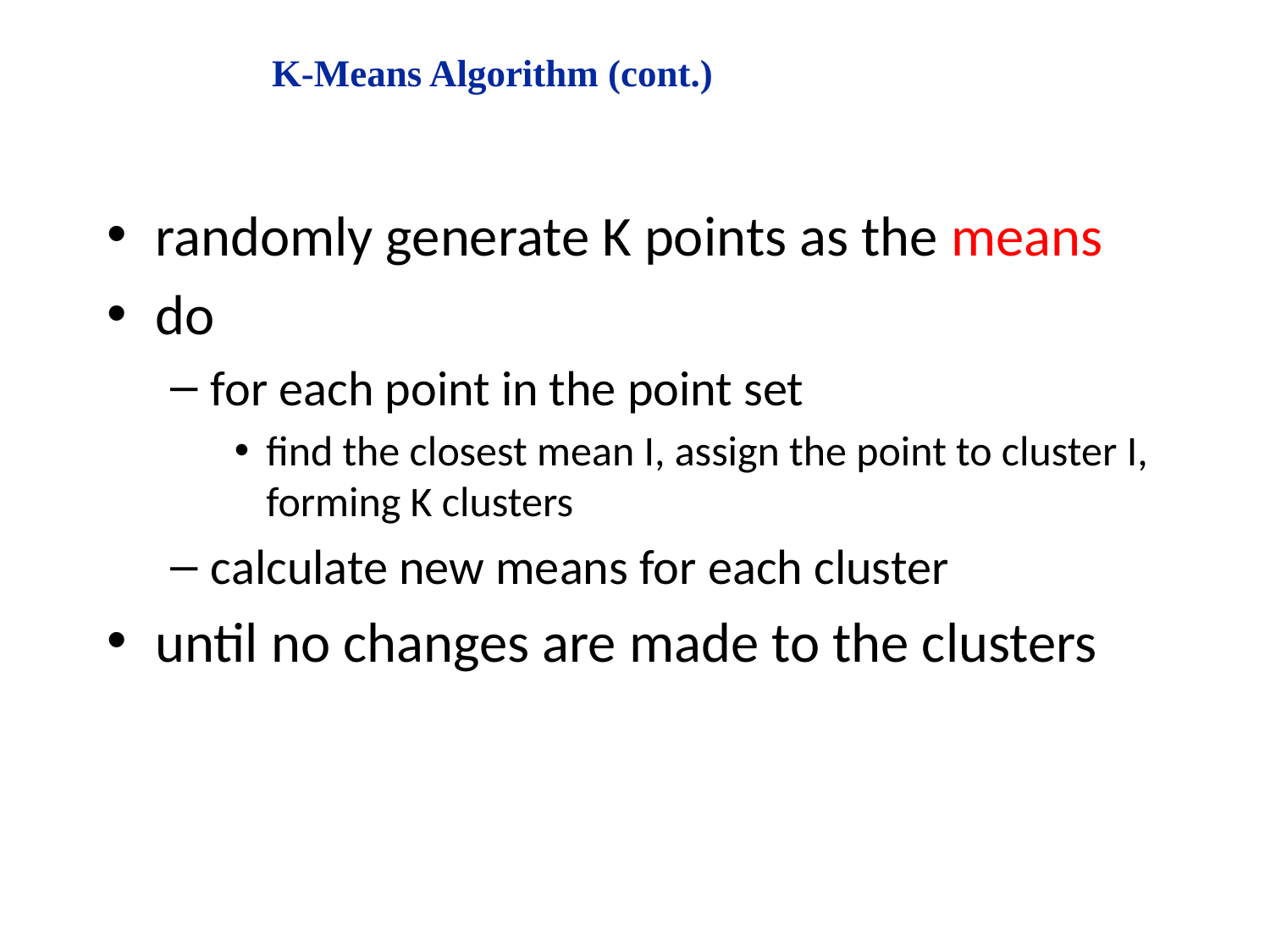

K-Means Algorithm (cont.)
randomly generate K points as the means
do
for each point in the point set
find the closest mean I, assign the point to cluster I, forming K clusters
calculate new means for each cluster
until no changes are made to the clusters